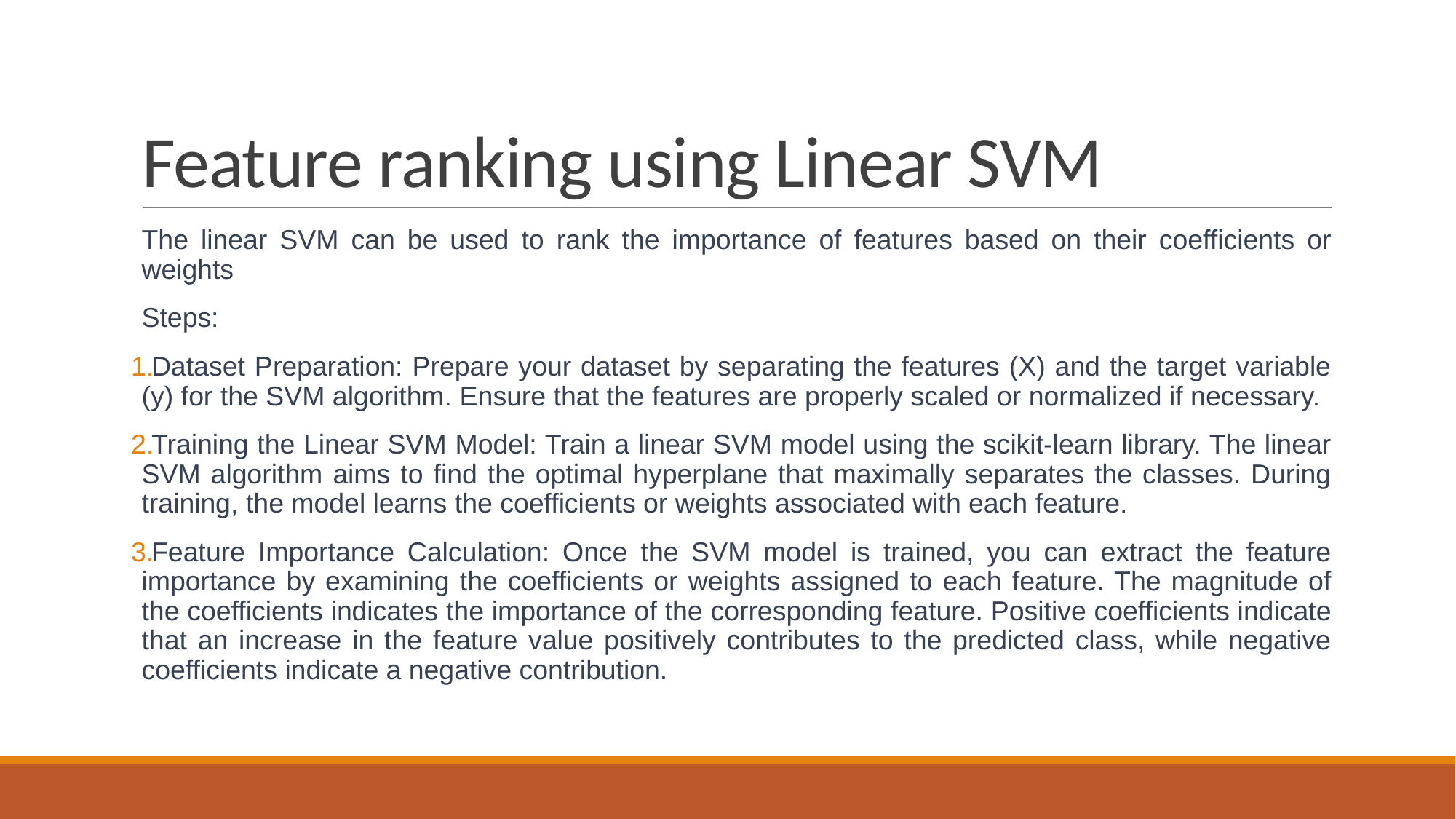

# Feature ranking using Linear SVM
The linear SVM can be used to rank the importance of features based on their coefficients or weights
Steps:
Dataset Preparation: Prepare your dataset by separating the features (X) and the target variable (y) for the SVM algorithm. Ensure that the features are properly scaled or normalized if necessary.
Training the Linear SVM Model: Train a linear SVM model using the scikit-learn library. The linear SVM algorithm aims to find the optimal hyperplane that maximally separates the classes. During training, the model learns the coefficients or weights associated with each feature.
Feature Importance Calculation: Once the SVM model is trained, you can extract the feature importance by examining the coefficients or weights assigned to each feature. The magnitude of the coefficients indicates the importance of the corresponding feature. Positive coefficients indicate that an increase in the feature value positively contributes to the predicted class, while negative coefficients indicate a negative contribution.